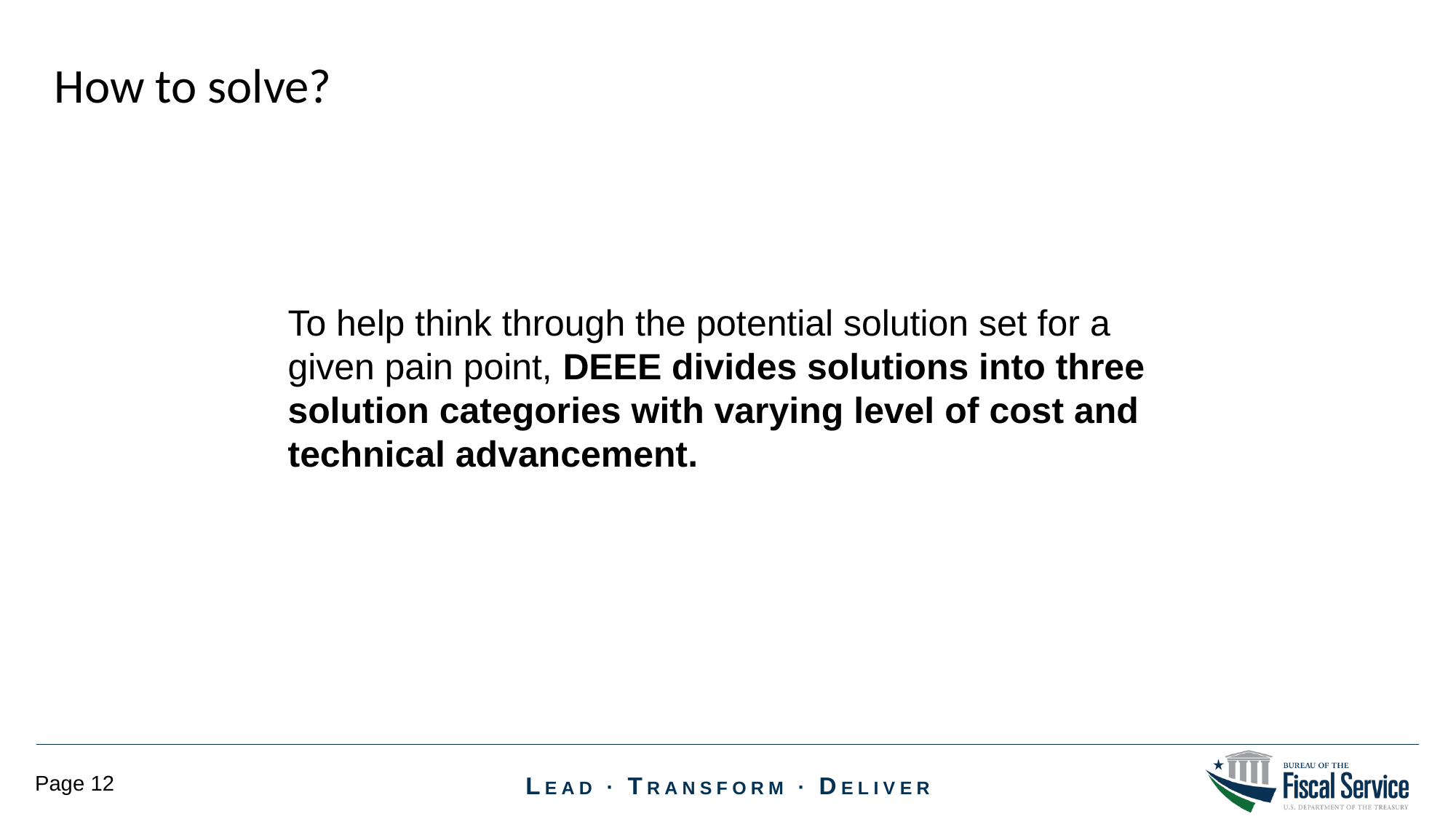

How to solve?
To help think through the potential solution set for a given pain point, DEEE divides solutions into three solution categories with varying level of cost and technical advancement.